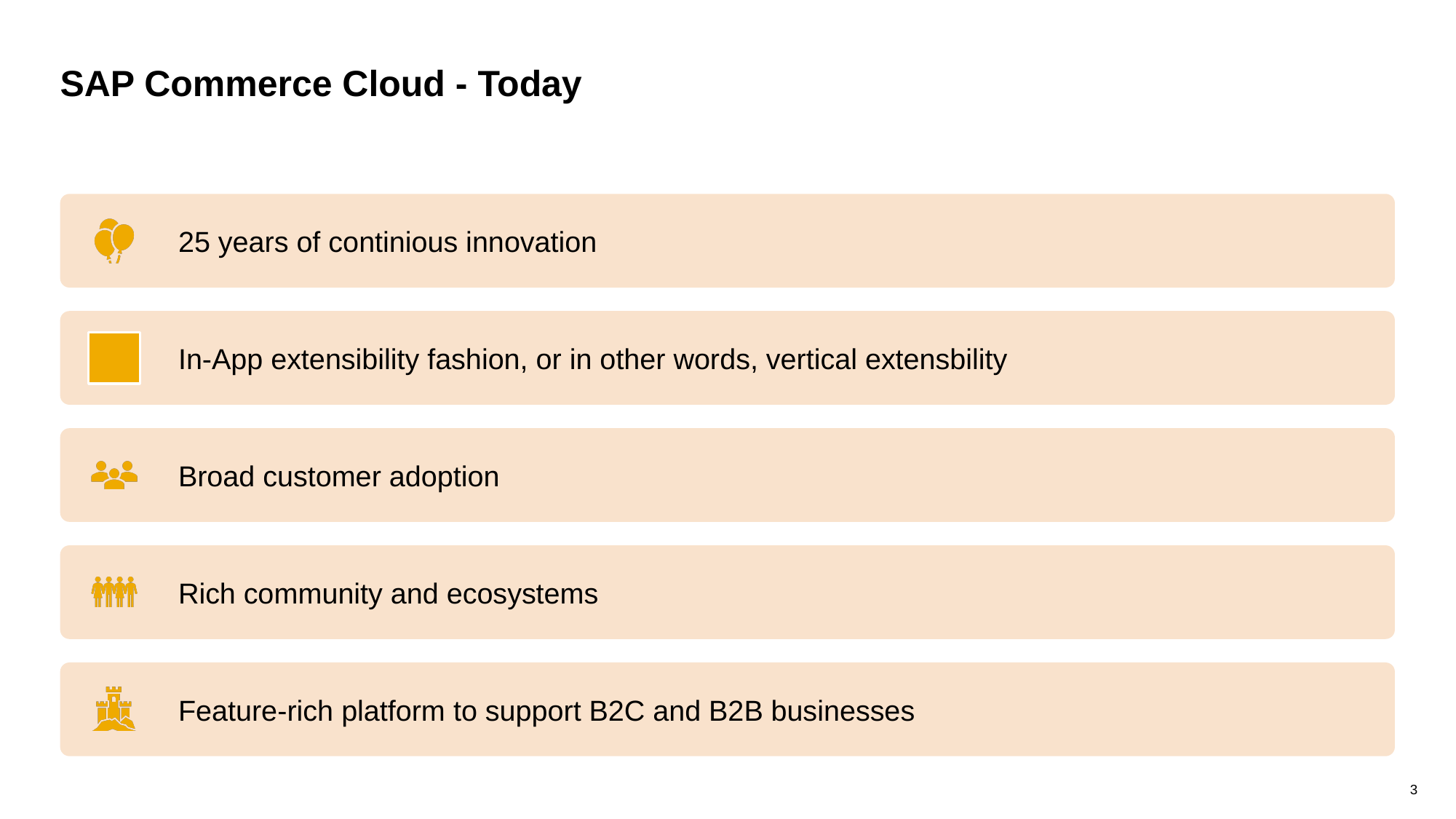

# SAP Commerce Cloud - Today
25 years of continious innovation
In-App extensibility fashion, or in other words, vertical extensbility
Broad customer adoption
Rich community and ecosystems
Feature-rich platform to support B2C and B2B businesses